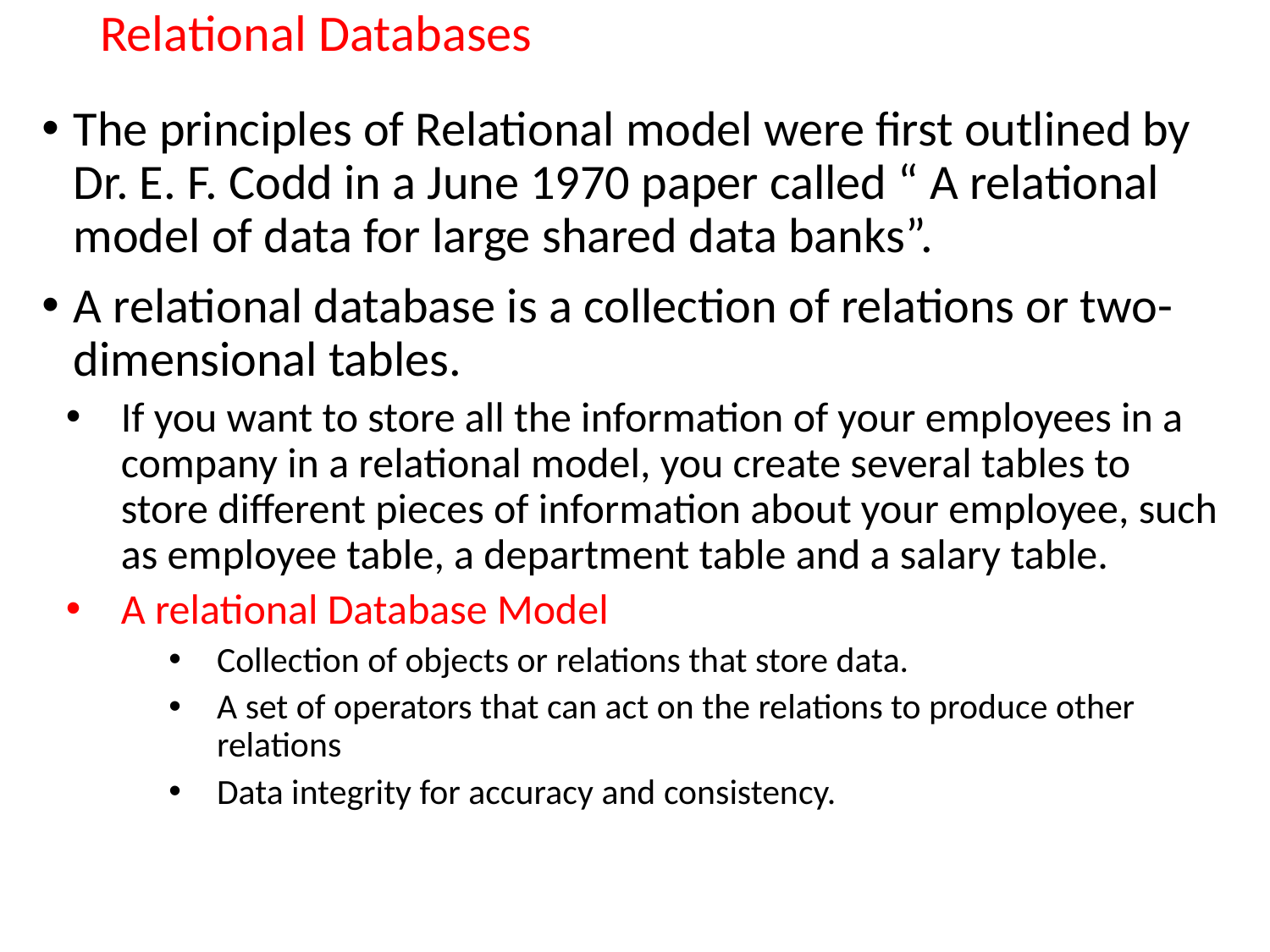

# Relational Databases
The principles of Relational model were first outlined by Dr. E. F. Codd in a June 1970 paper called “ A relational model of data for large shared data banks”.
A relational database is a collection of relations or two-dimensional tables.
If you want to store all the information of your employees in a company in a relational model, you create several tables to store different pieces of information about your employee, such as employee table, a department table and a salary table.
A relational Database Model
Collection of objects or relations that store data.
A set of operators that can act on the relations to produce other relations
Data integrity for accuracy and consistency.